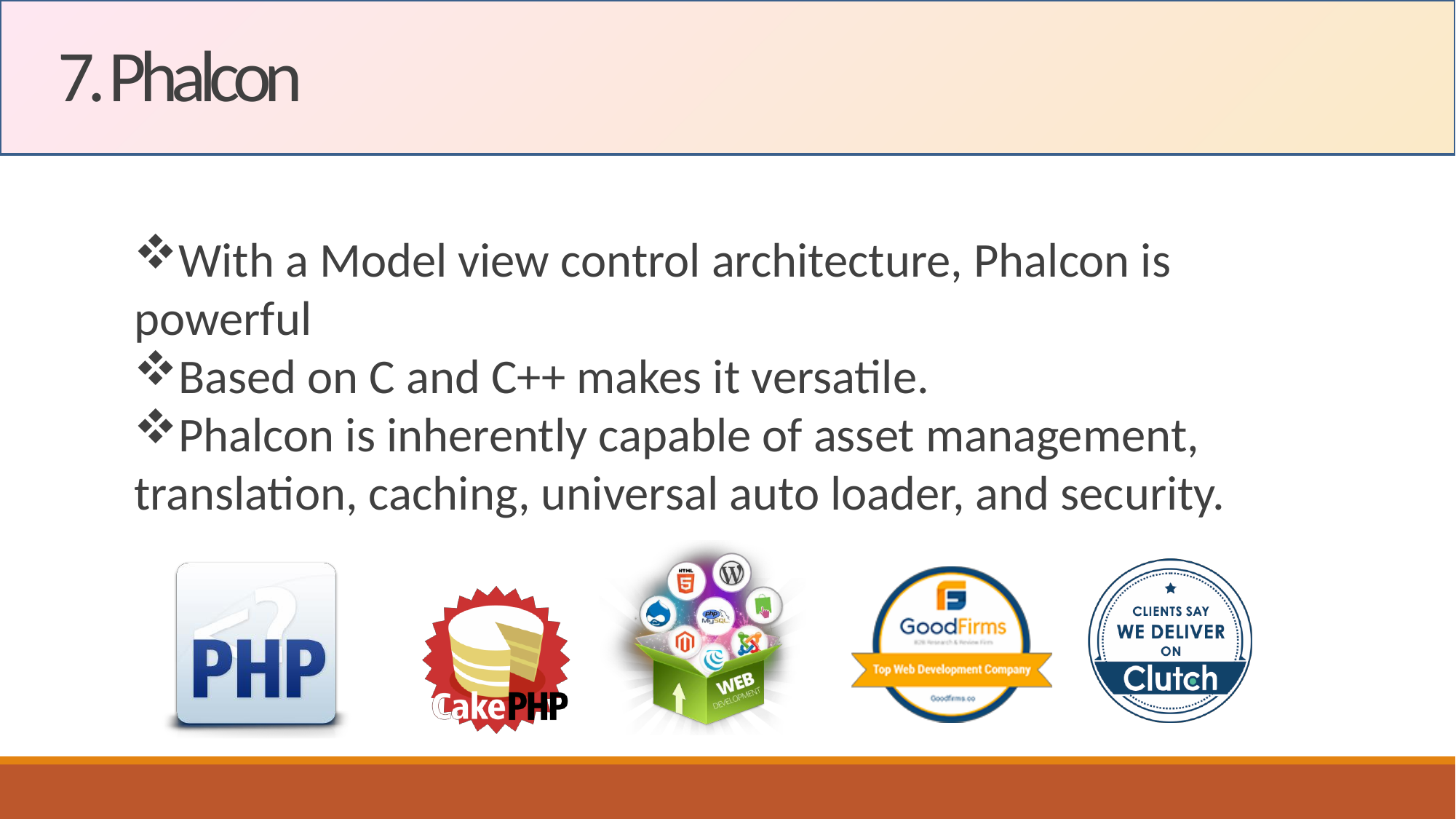

7. Phalcon

With a Model view control architecture, Phalcon is powerful
Based on C and C++ makes it versatile.
Phalcon is inherently capable of asset management, translation, caching, universal auto loader, and security.